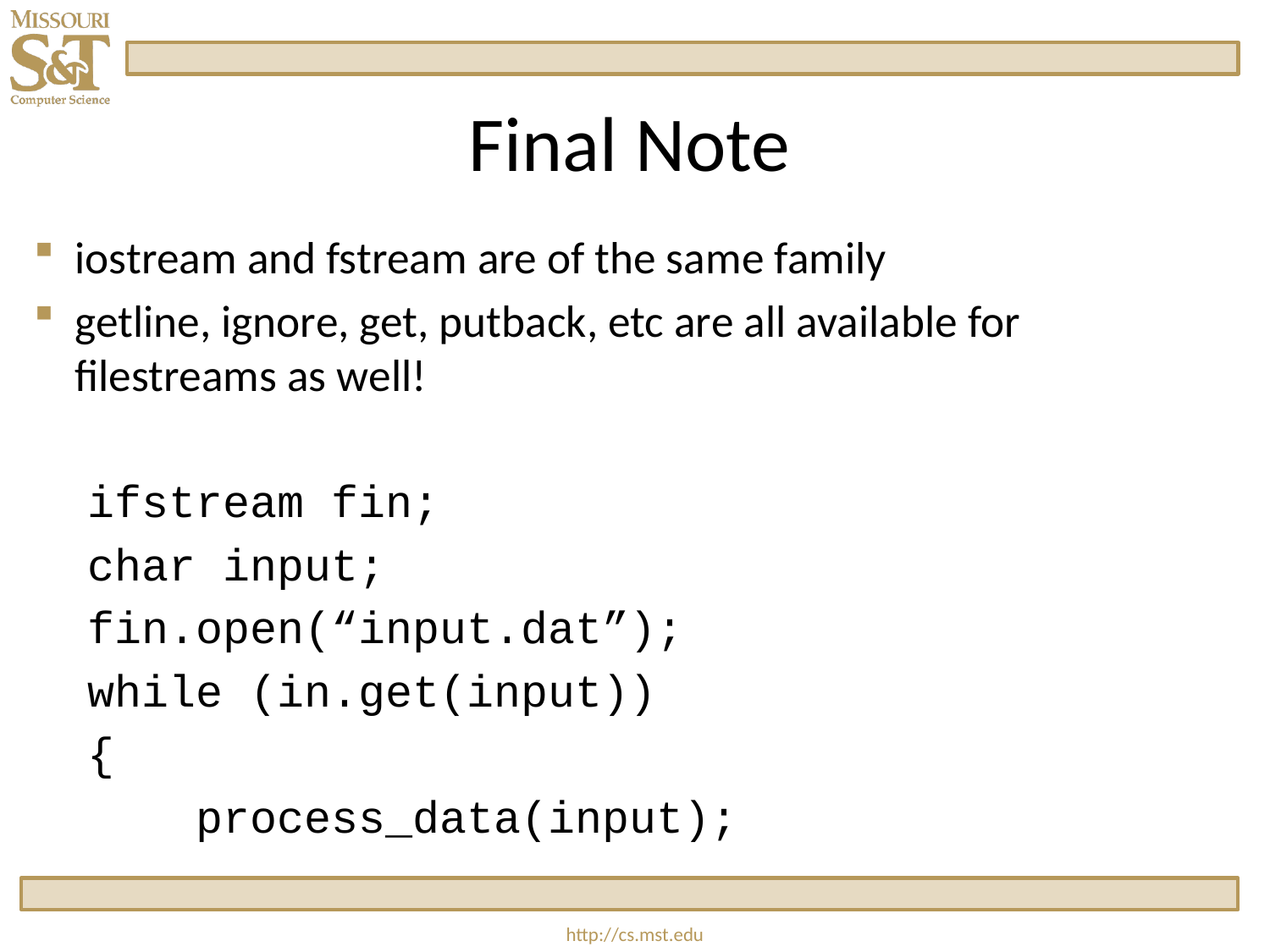

# Final Note
iostream and fstream are of the same family
getline, ignore, get, putback, etc are all available for filestreams as well!

  ifstream fin;
  char input;
  fin.open(“input.dat”);
  while (in.get(input))
  {
      process_data(input);